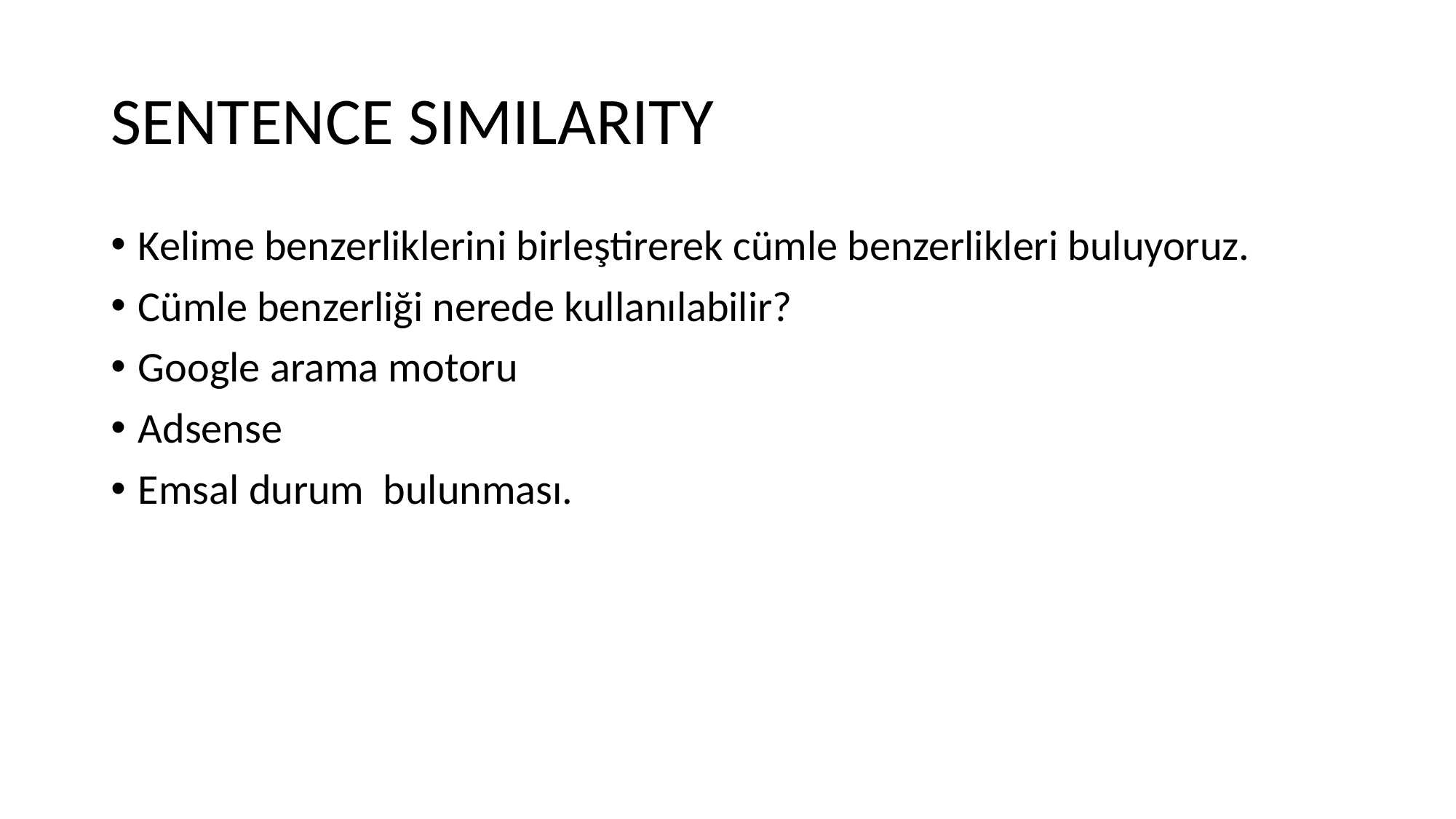

# SENTENCE SIMILARITY
Kelime benzerliklerini birleştirerek cümle benzerlikleri buluyoruz.
Cümle benzerliği nerede kullanılabilir?
Google arama motoru
Adsense
Emsal durum  bulunması.